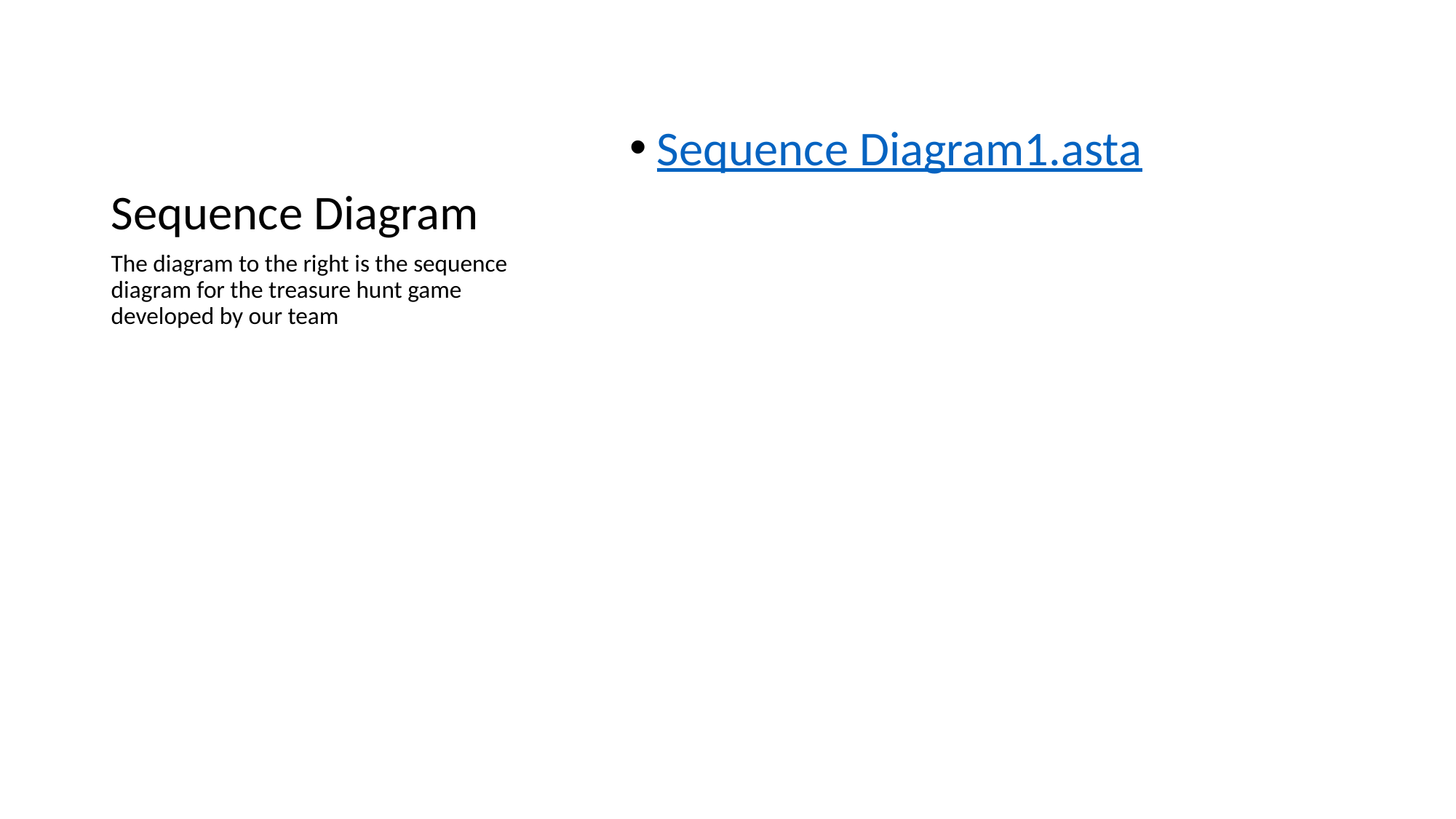

# Sequence Diagram
Sequence Diagram1.asta
The diagram to the right is the sequence diagram for the treasure hunt game developed by our team